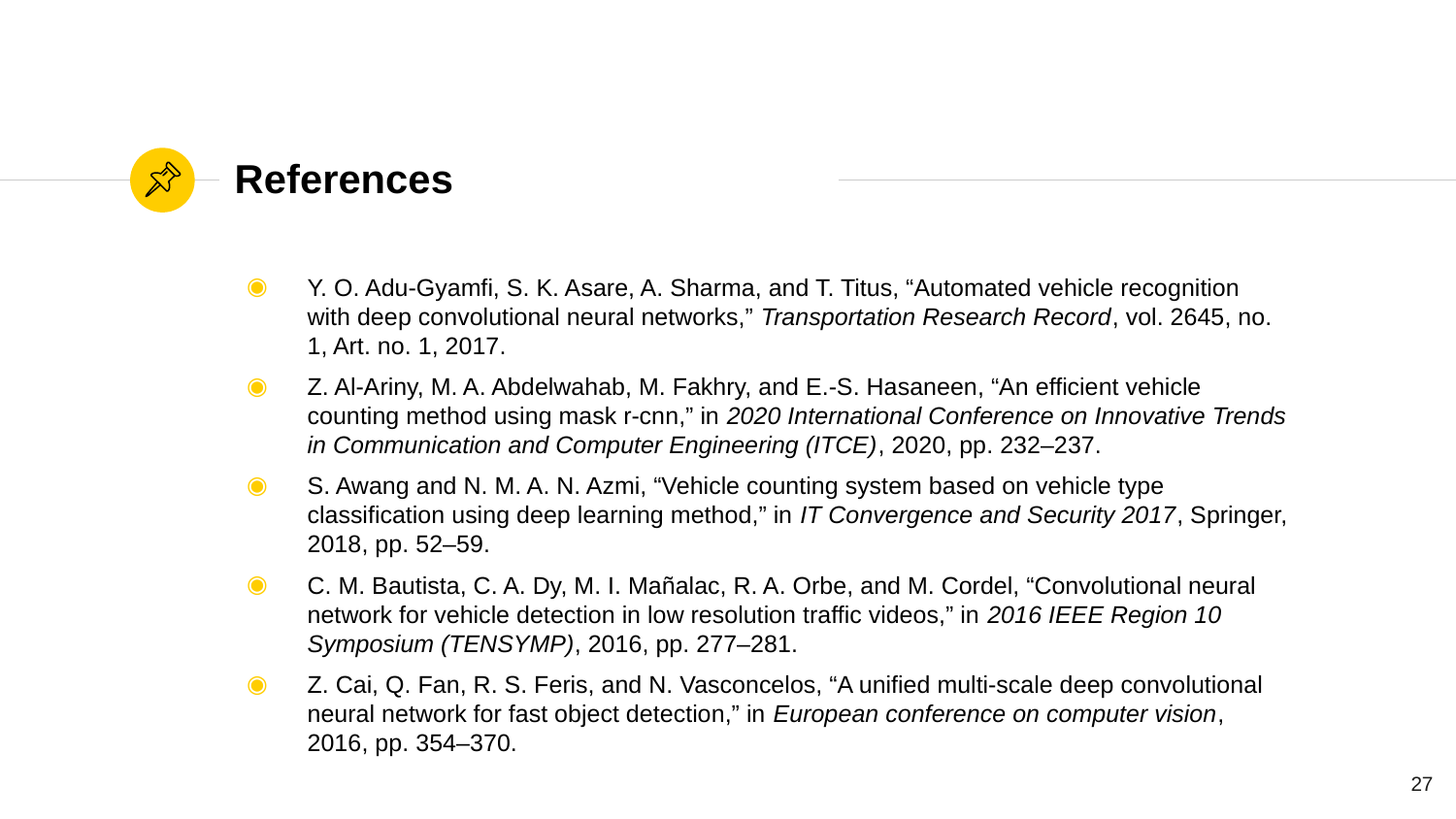

# References

Y. O. Adu-Gyamfi, S. K. Asare, A. Sharma, and T. Titus, “Automated vehicle recognition with deep convolutional neural networks,” Transportation Research Record, vol. 2645, no. 1, Art. no. 1, 2017.
Z. Al-Ariny, M. A. Abdelwahab, M. Fakhry, and E.-S. Hasaneen, “An efficient vehicle counting method using mask r-cnn,” in 2020 International Conference on Innovative Trends in Communication and Computer Engineering (ITCE), 2020, pp. 232–237.
S. Awang and N. M. A. N. Azmi, “Vehicle counting system based on vehicle type classification using deep learning method,” in IT Convergence and Security 2017, Springer, 2018, pp. 52–59.
C. M. Bautista, C. A. Dy, M. I. Mañalac, R. A. Orbe, and M. Cordel, “Convolutional neural network for vehicle detection in low resolution traffic videos,” in 2016 IEEE Region 10 Symposium (TENSYMP), 2016, pp. 277–281.
Z. Cai, Q. Fan, R. S. Feris, and N. Vasconcelos, “A unified multi-scale deep convolutional neural network for fast object detection,” in European conference on computer vision, 2016, pp. 354–370.
27